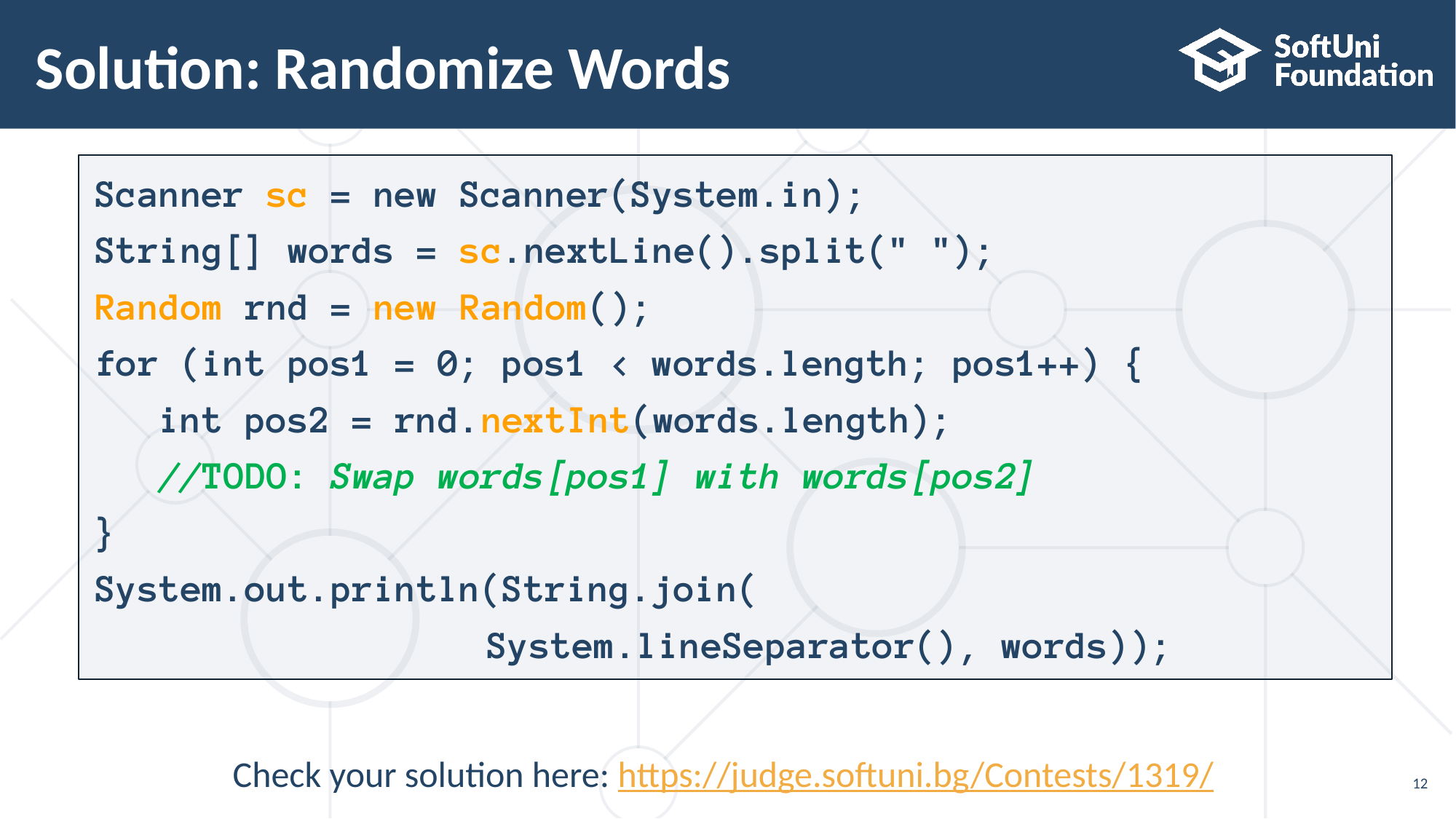

# Solution: Randomize Words
Scanner sc = new Scanner(System.in);
String[] words = sc.nextLine().split(" ");
Random rnd = new Random();
for (int pos1 = 0; pos1 < words.length; pos1++) {
   int pos2 = rnd.nextInt(words.length);
   //TODO: Swap words[pos1] with words[pos2]
}
System.out.println(String.join(
			   System.lineSeparator(), words));
Check your solution here: https://judge.softuni.bg/Contests/1319/
12